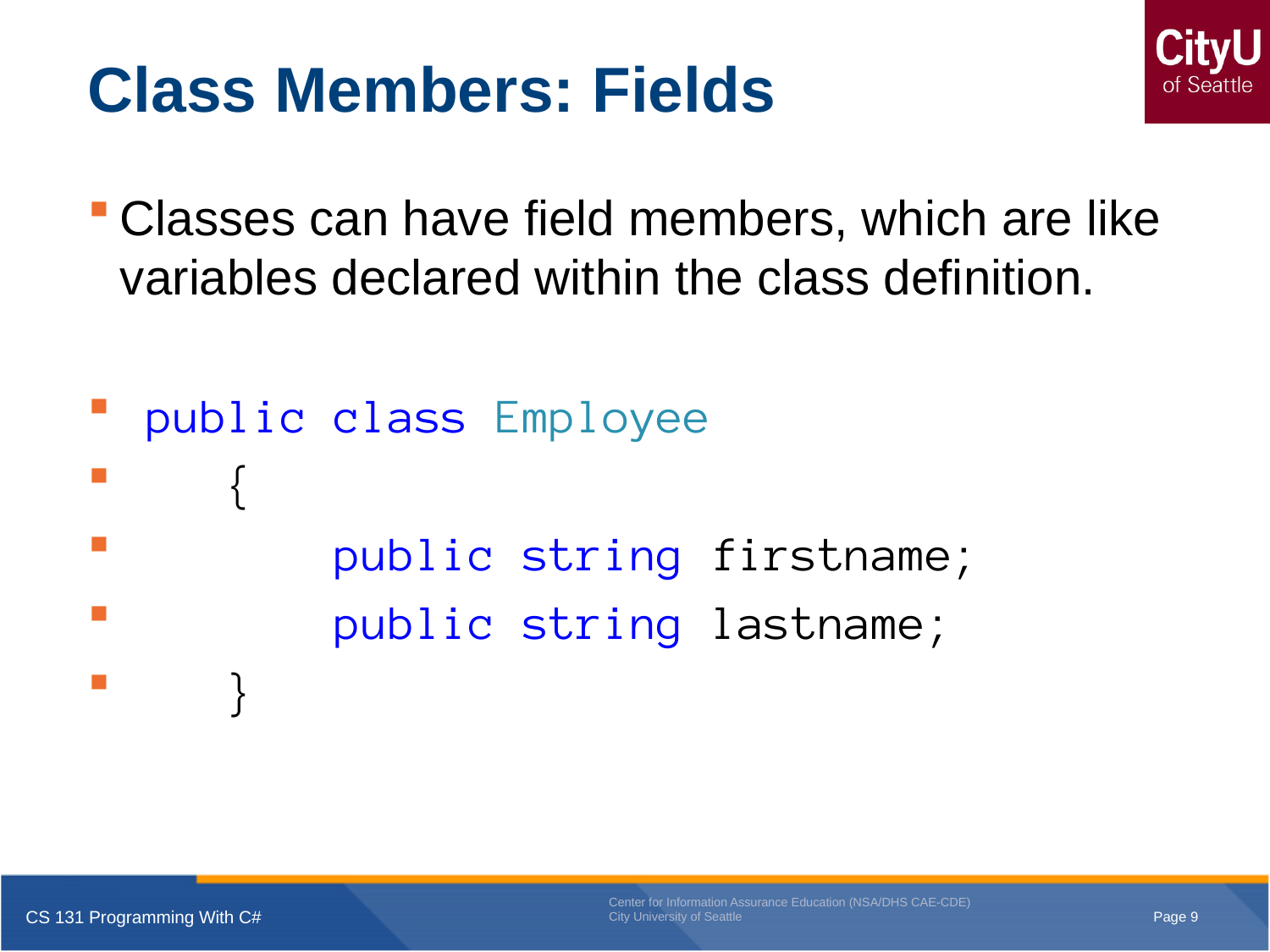

# Class Members: Fields
Classes can have field members, which are like variables declared within the class definition.

 public class Employee
    {
        public string firstname;
        public string lastname;
    }